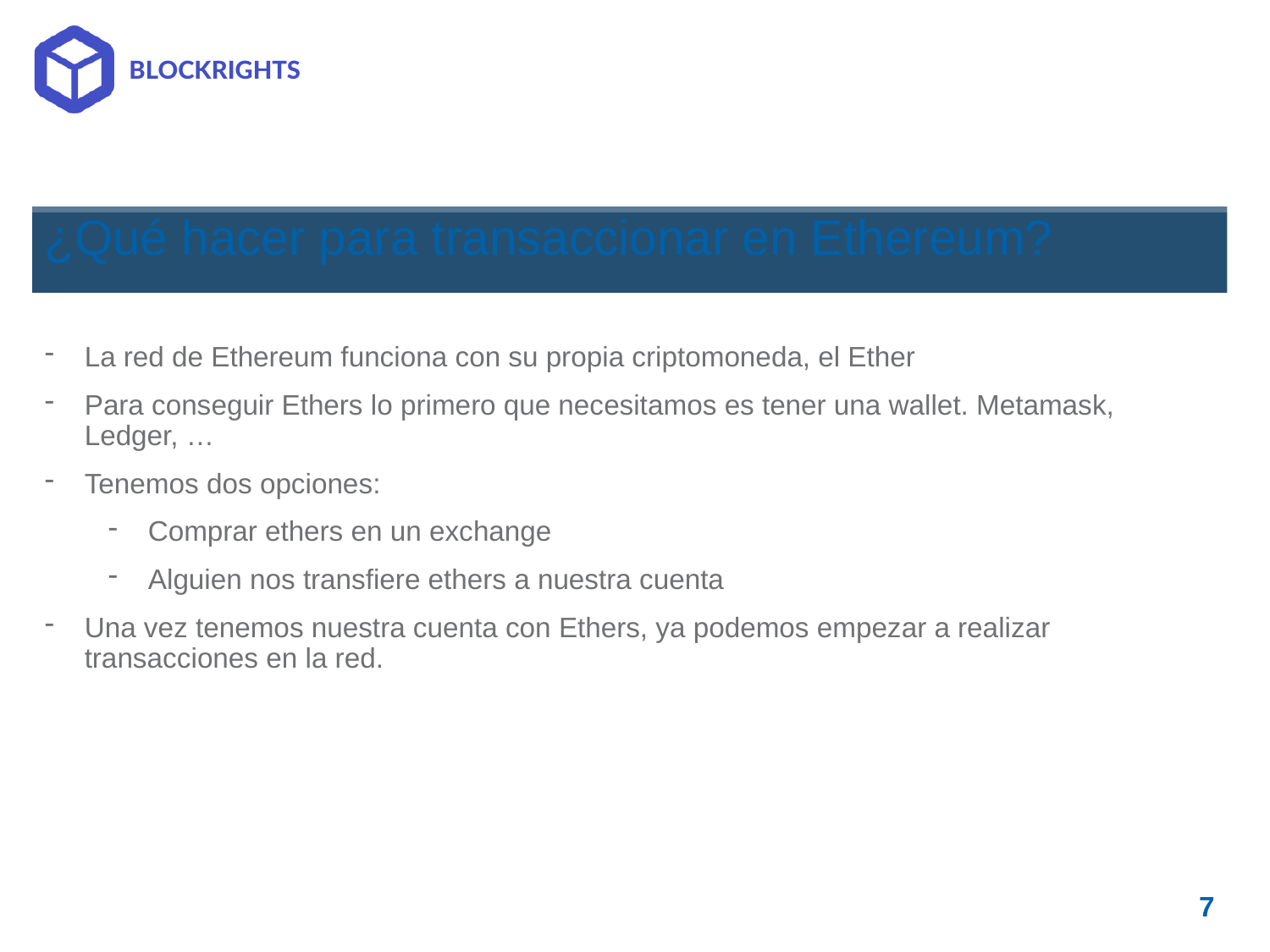

# ¿Qué hacer para transaccionar en Ethereum?
La red de Ethereum funciona con su propia criptomoneda, el Ether
Para conseguir Ethers lo primero que necesitamos es tener una wallet. Metamask, Ledger, …
Tenemos dos opciones:
Comprar ethers en un exchange
Alguien nos transfiere ethers a nuestra cuenta
Una vez tenemos nuestra cuenta con Ethers, ya podemos empezar a realizar transacciones en la red.

7